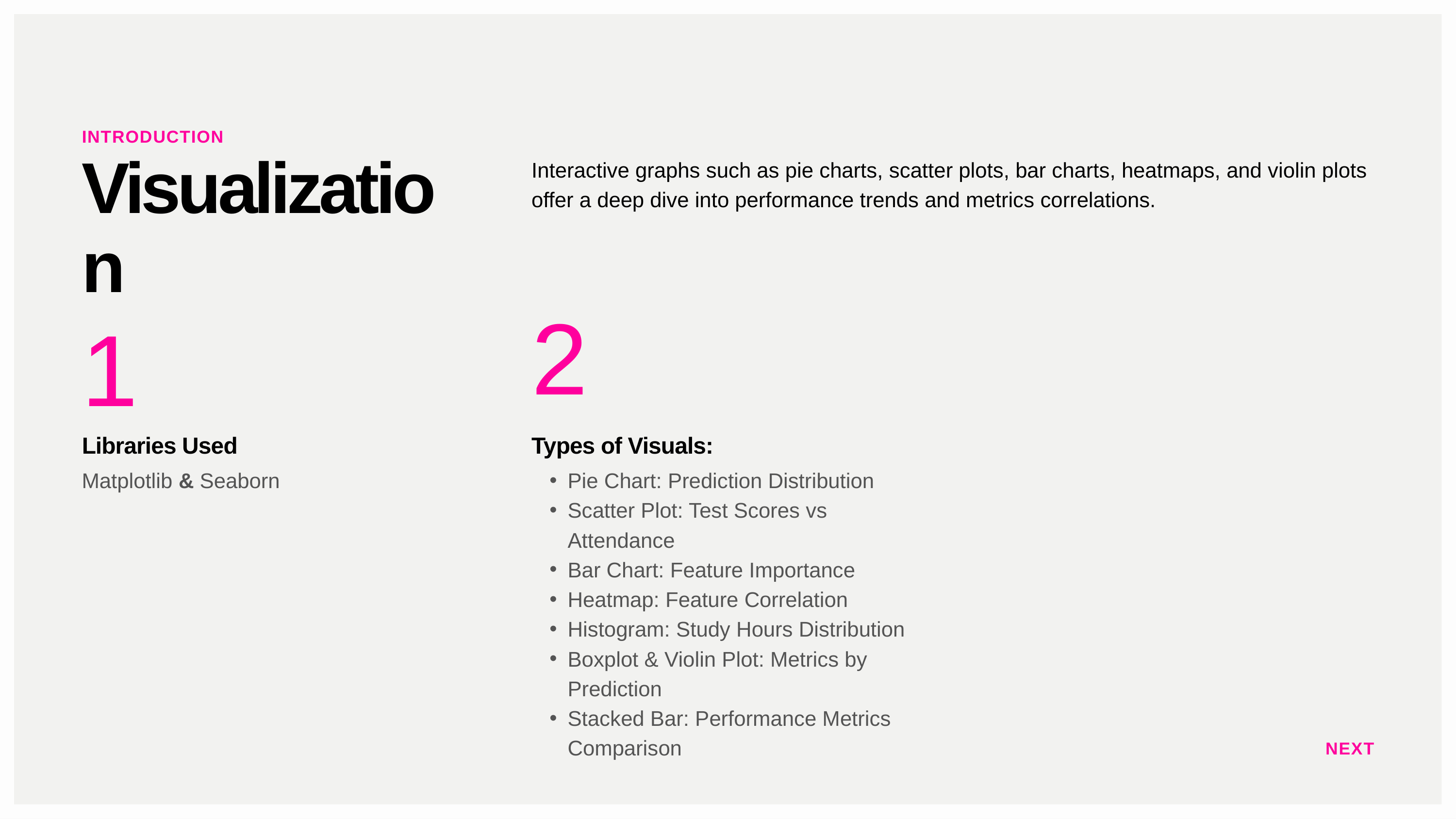

INTRODUCTION
Visualization
Interactive graphs such as pie charts, scatter plots, bar charts, heatmaps, and violin plots offer a deep dive into performance trends and metrics correlations.
2
1
Libraries Used
Types of Visuals:
Matplotlib & Seaborn
Pie Chart: Prediction Distribution
Scatter Plot: Test Scores vs Attendance
Bar Chart: Feature Importance
Heatmap: Feature Correlation
Histogram: Study Hours Distribution
Boxplot & Violin Plot: Metrics by Prediction
Stacked Bar: Performance Metrics Comparison

NEXT